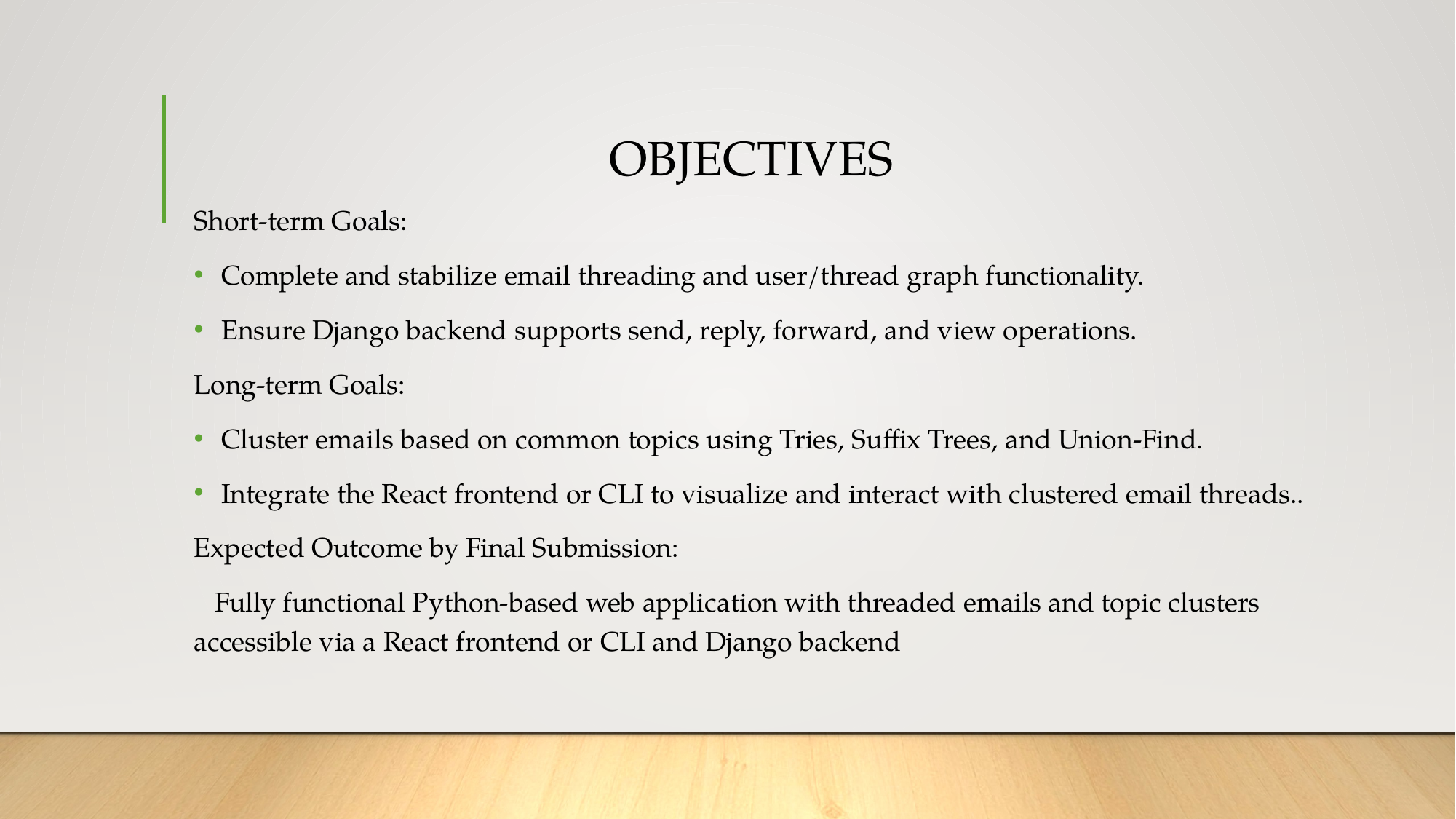

# OBJECTIVES
Short-term Goals:
Complete and stabilize email threading and user/thread graph functionality.
Ensure Django backend supports send, reply, forward, and view operations.
Long-term Goals:
Cluster emails based on common topics using Tries, Suffix Trees, and Union-Find.
Integrate the React frontend or CLI to visualize and interact with clustered email threads..
Expected Outcome by Final Submission:
   Fully functional Python-based web application with threaded emails and topic clusters   accessible via a React frontend or CLI and Django backend